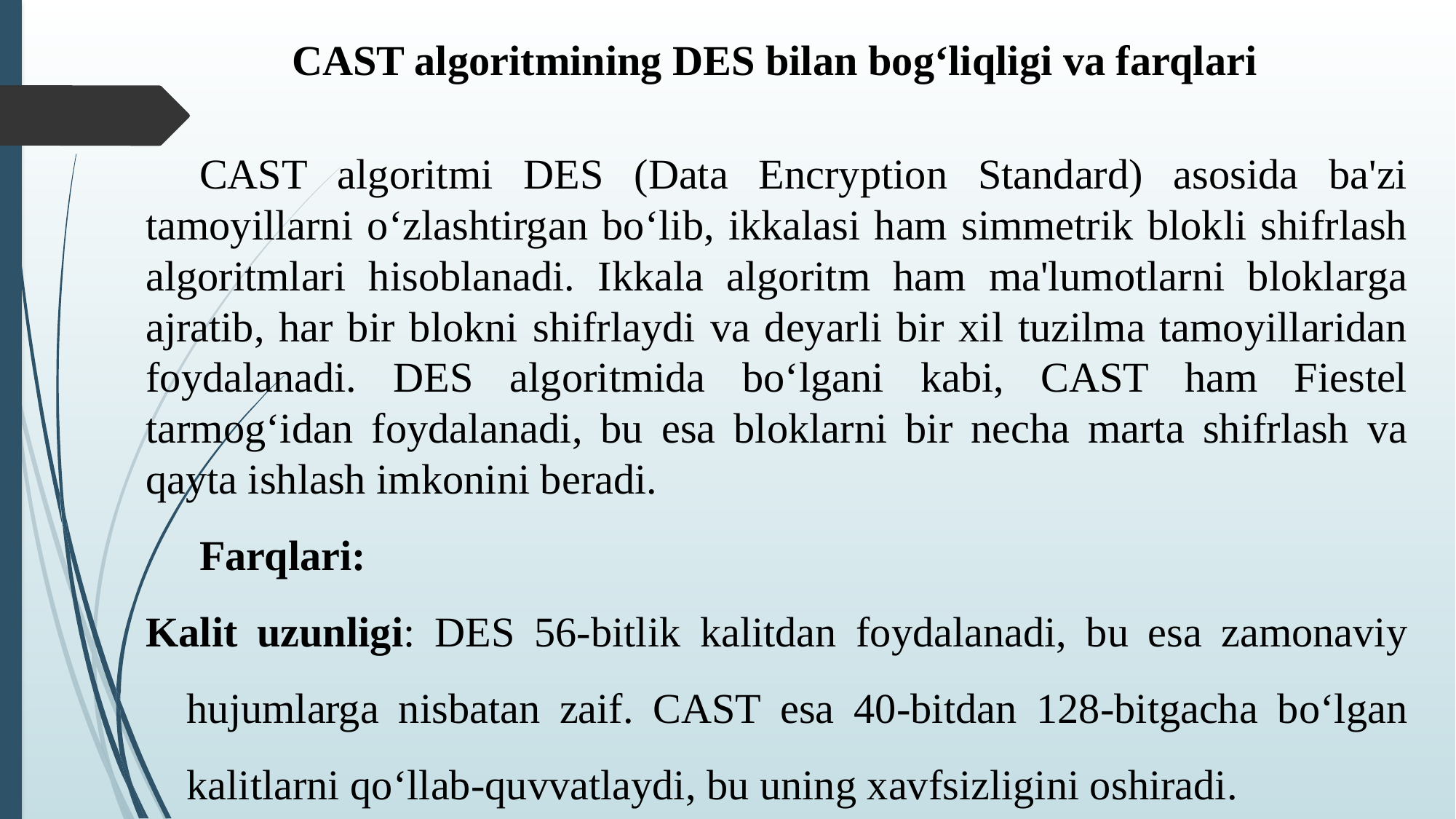

CAST algoritmining DES bilan bog‘liqligi va farqlari

CAST algoritmi DES (Data Encryption Standard) asosida ba'zi tamoyillarni o‘zlashtirgan bo‘lib, ikkalasi ham simmetrik blokli shifrlash algoritmlari hisoblanadi. Ikkala algoritm ham ma'lumotlarni bloklarga ajratib, har bir blokni shifrlaydi va deyarli bir xil tuzilma tamoyillaridan foydalanadi. DES algoritmida bo‘lgani kabi, CAST ham Fiestel tarmog‘idan foydalanadi, bu esa bloklarni bir necha marta shifrlash va qayta ishlash imkonini beradi.
Farqlari:
Kalit uzunligi: DES 56-bitlik kalitdan foydalanadi, bu esa zamonaviy hujumlarga nisbatan zaif. CAST esa 40-bitdan 128-bitgacha bo‘lgan kalitlarni qo‘llab-quvvatlaydi, bu uning xavfsizligini oshiradi.